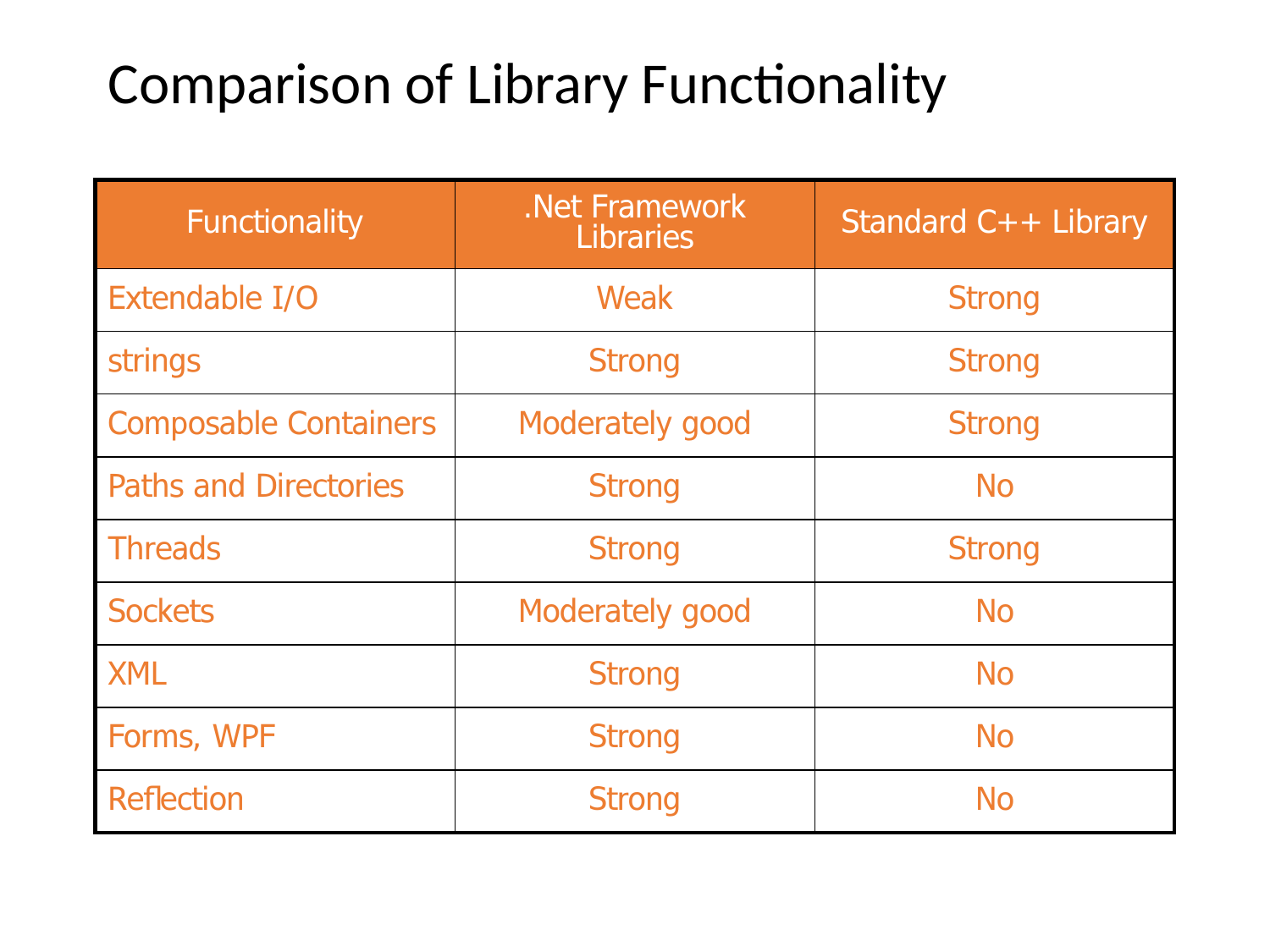

# Comparison of Library Functionality
| Functionality | .Net Framework Libraries | Standard C++ Library |
| --- | --- | --- |
| Extendable I/O | Weak | Strong |
| strings | Strong | Strong |
| Composable Containers | Moderately good | Strong |
| Paths and Directories | Strong | No |
| Threads | Strong | Strong |
| Sockets | Moderately good | No |
| XML | Strong | No |
| Forms, WPF | Strong | No |
| Reflection | Strong | No |